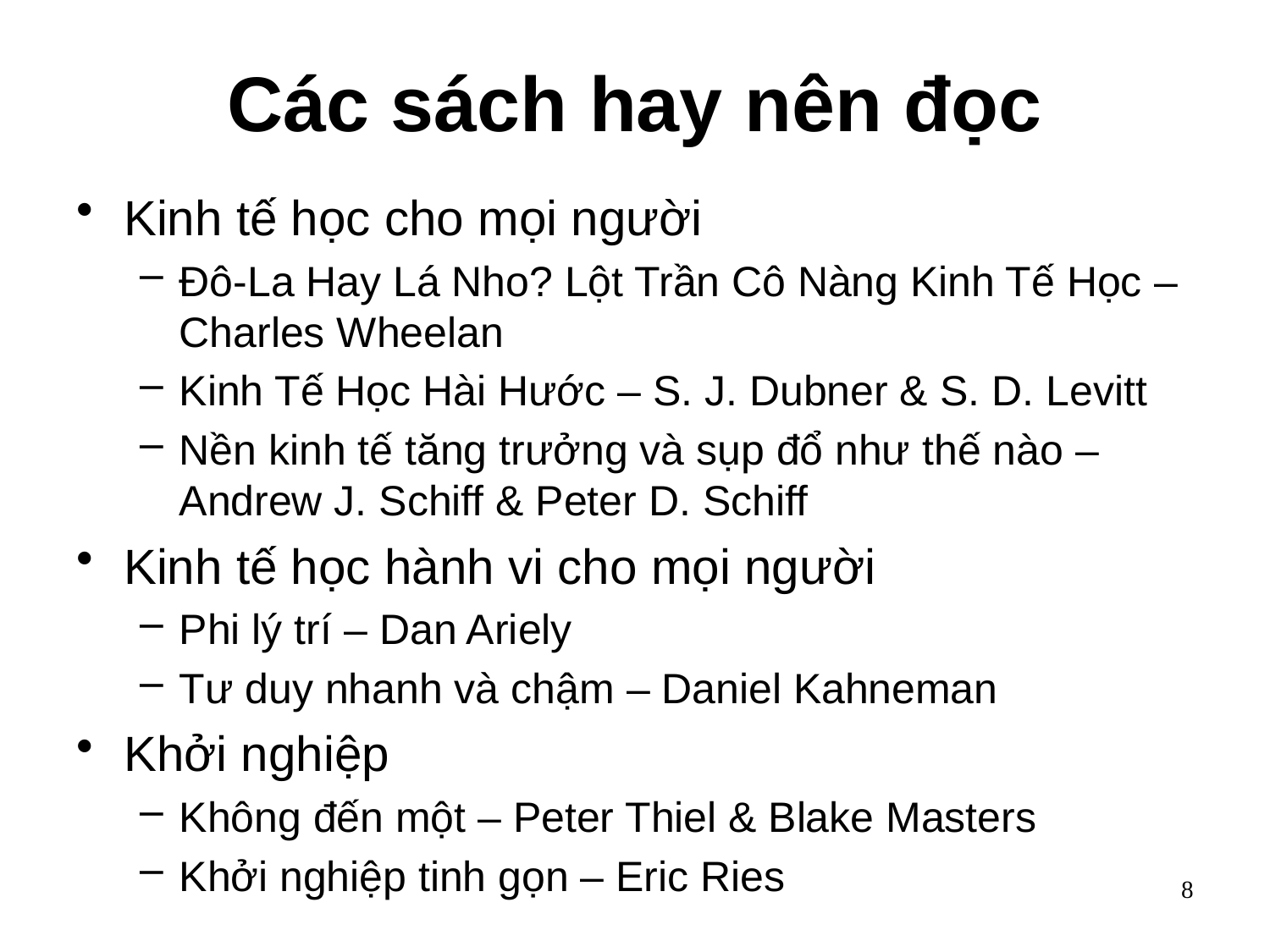

# Các sách hay nên đọc
Kinh tế học cho mọi người
Đô-La Hay Lá Nho? Lột Trần Cô Nàng Kinh Tế Học – Charles Wheelan
Kinh Tế Học Hài Hước – S. J. Dubner & S. D. Levitt
Nền kinh tế tăng trưởng và sụp đổ như thế nào – Andrew J. Schiff & Peter D. Schiff
Kinh tế học hành vi cho mọi người
Phi lý trí – Dan Ariely
Tư duy nhanh và chậm – Daniel Kahneman
Khởi nghiệp
Không đến một – Peter Thiel & Blake Masters
Khởi nghiệp tinh gọn – Eric Ries
8